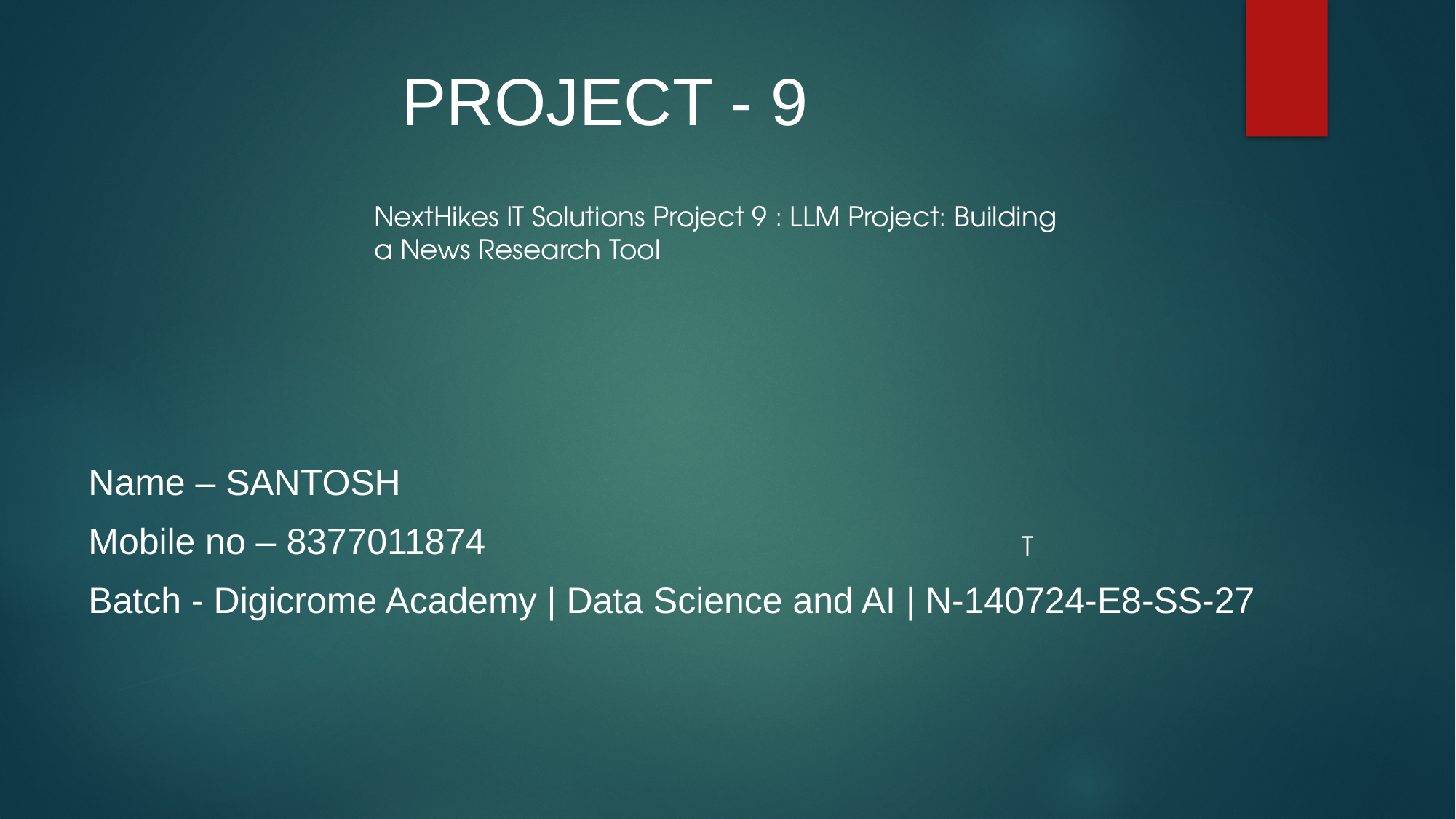

# PROJECT - 9

NextHikes IT Solutions Project 9 : LLM Project: Building a News Research Tool
Name – SANTOSH
Mobile no – 8377011874
Batch - Digicrome Academy | Data Science and AI | N-140724-E8-SS-27
T